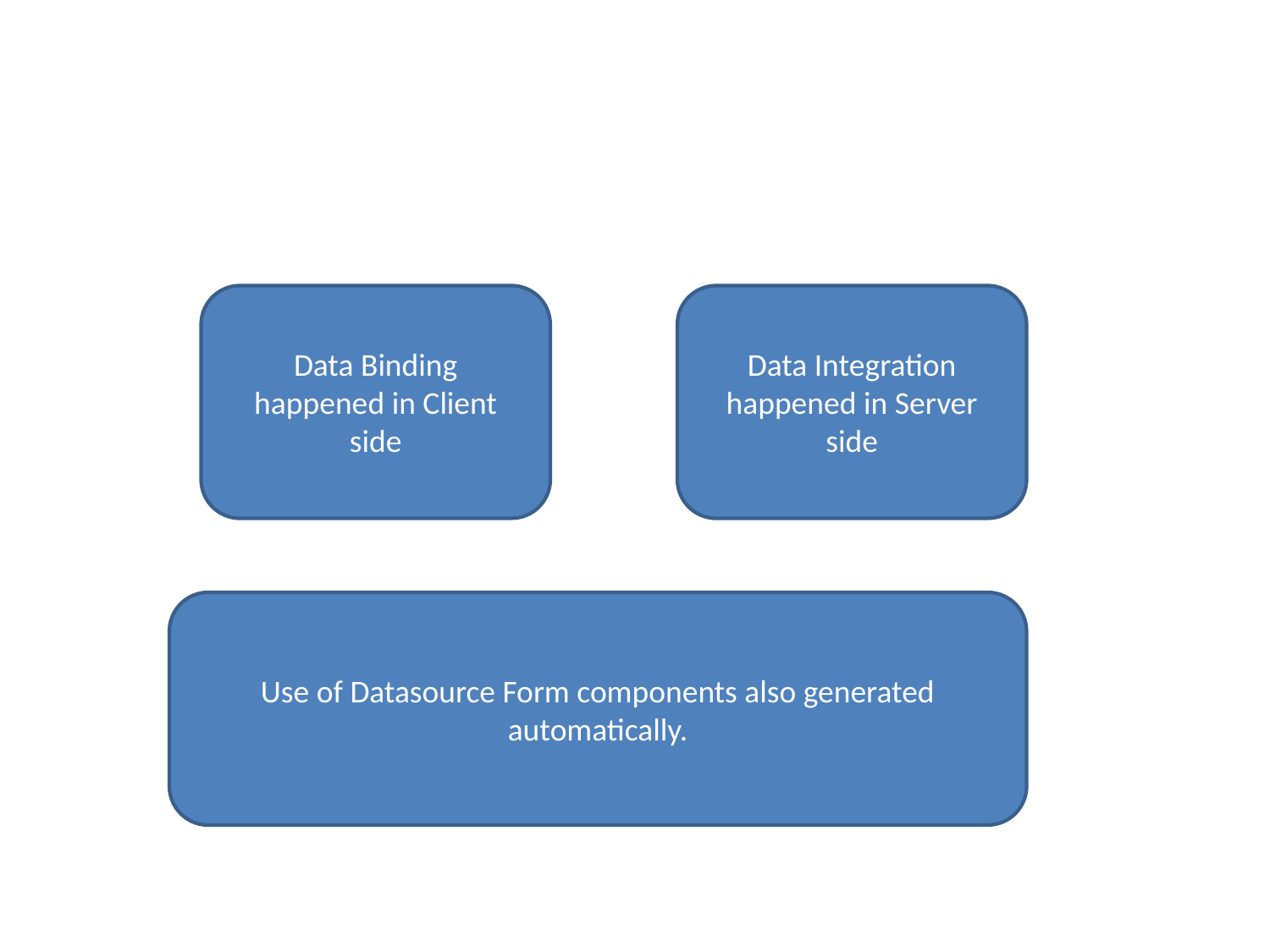

Data Binding happened in Client side
Data Integration happened in Server side
Use of Datasource Form components also generated automatically.